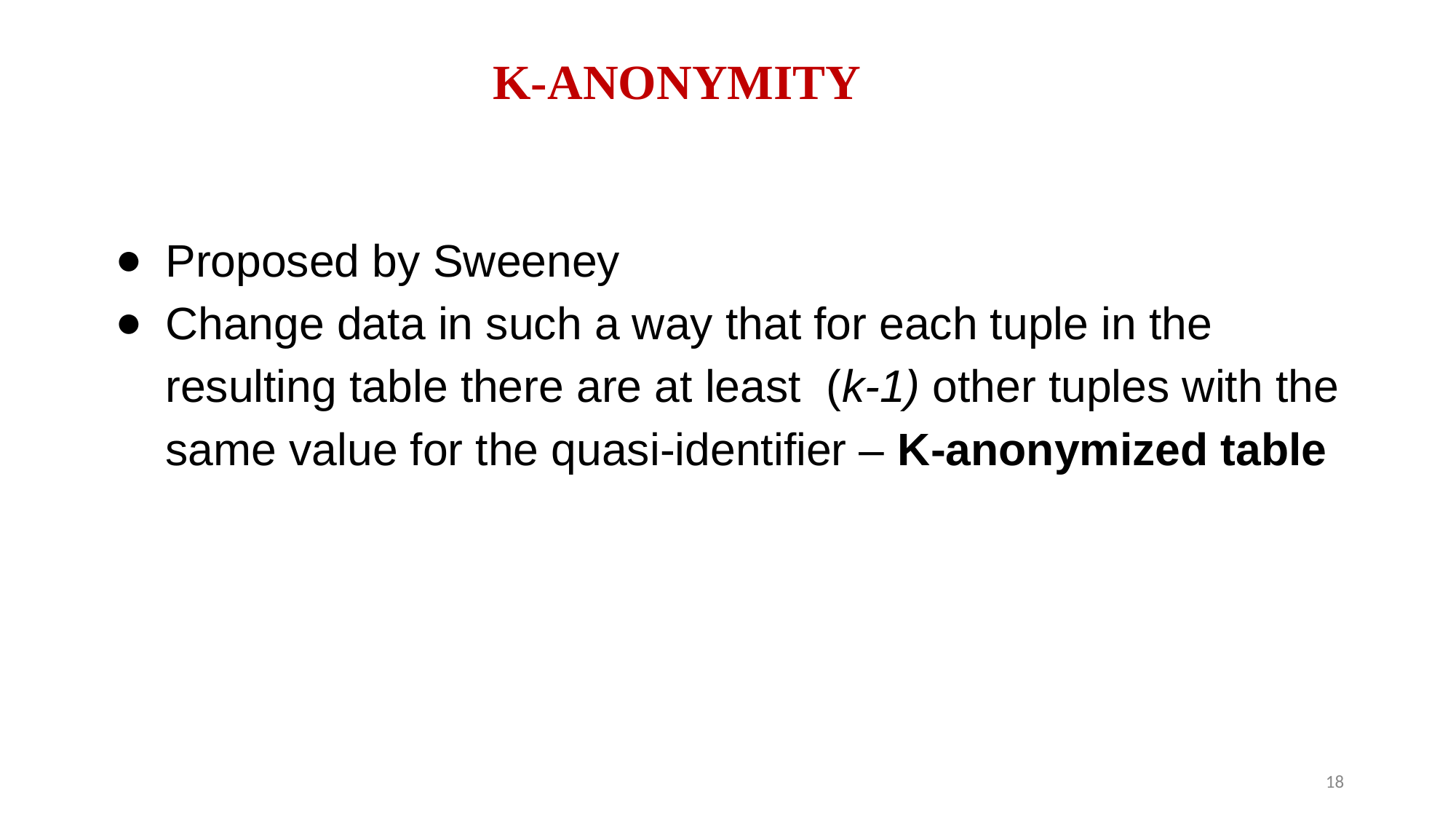

# K-ANONYMITY

Proposed by Sweeney
Change data in such a way that for each tuple in the resulting table there are at least  (k-1) other tuples with the same value for the quasi-identifier – K-anonymized table

18